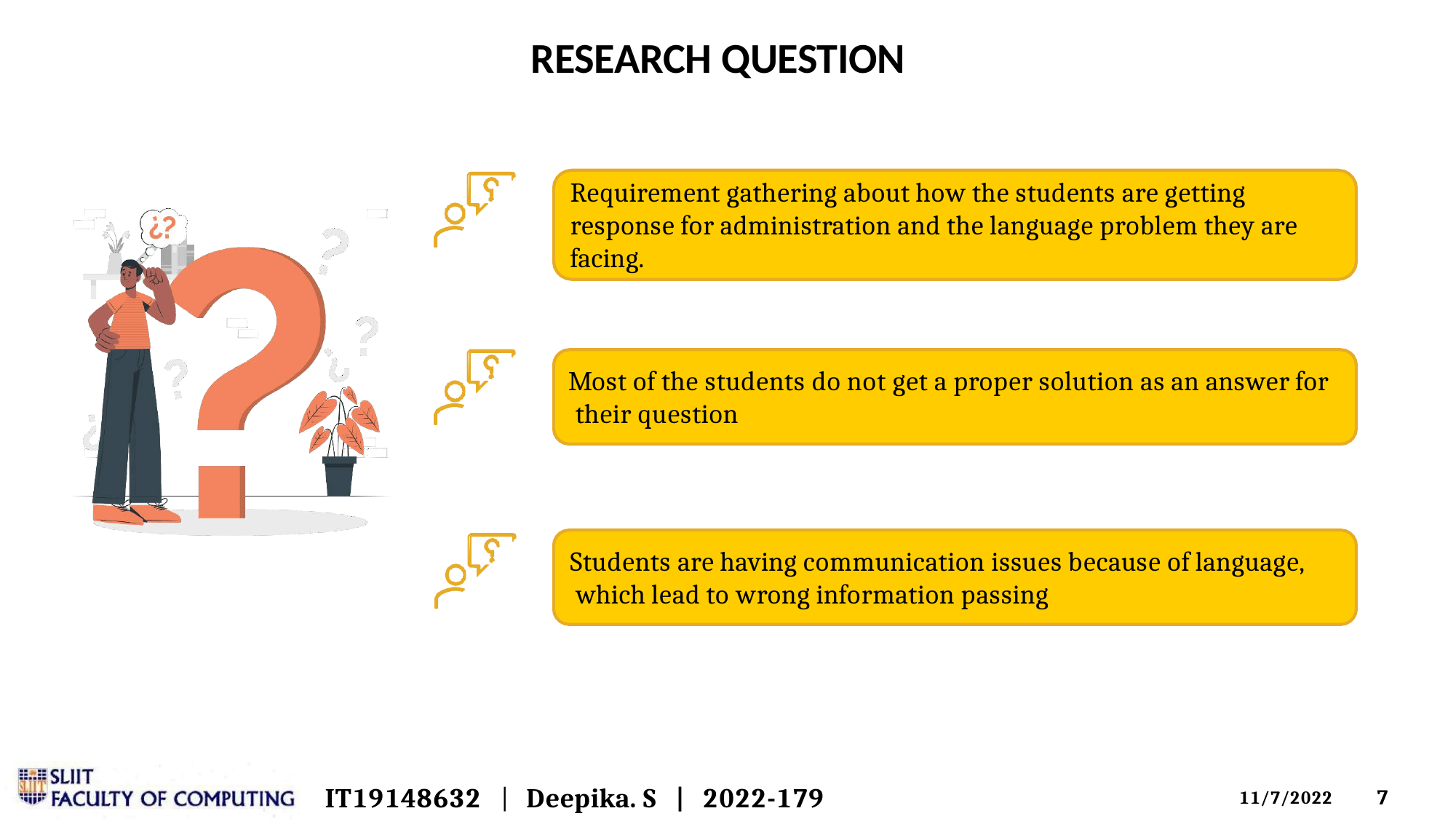

# RESEARCH QUESTION

Requirement gathering about how the students are getting  response for administration and the language problem they are  facing.

Most of the students do not get a proper solution as an answer for  their question

Students are having communication issues because of language,  which lead to wrong information passing
IT19148632	|
Deepika. S	|	2022-179
7
11/7/2022